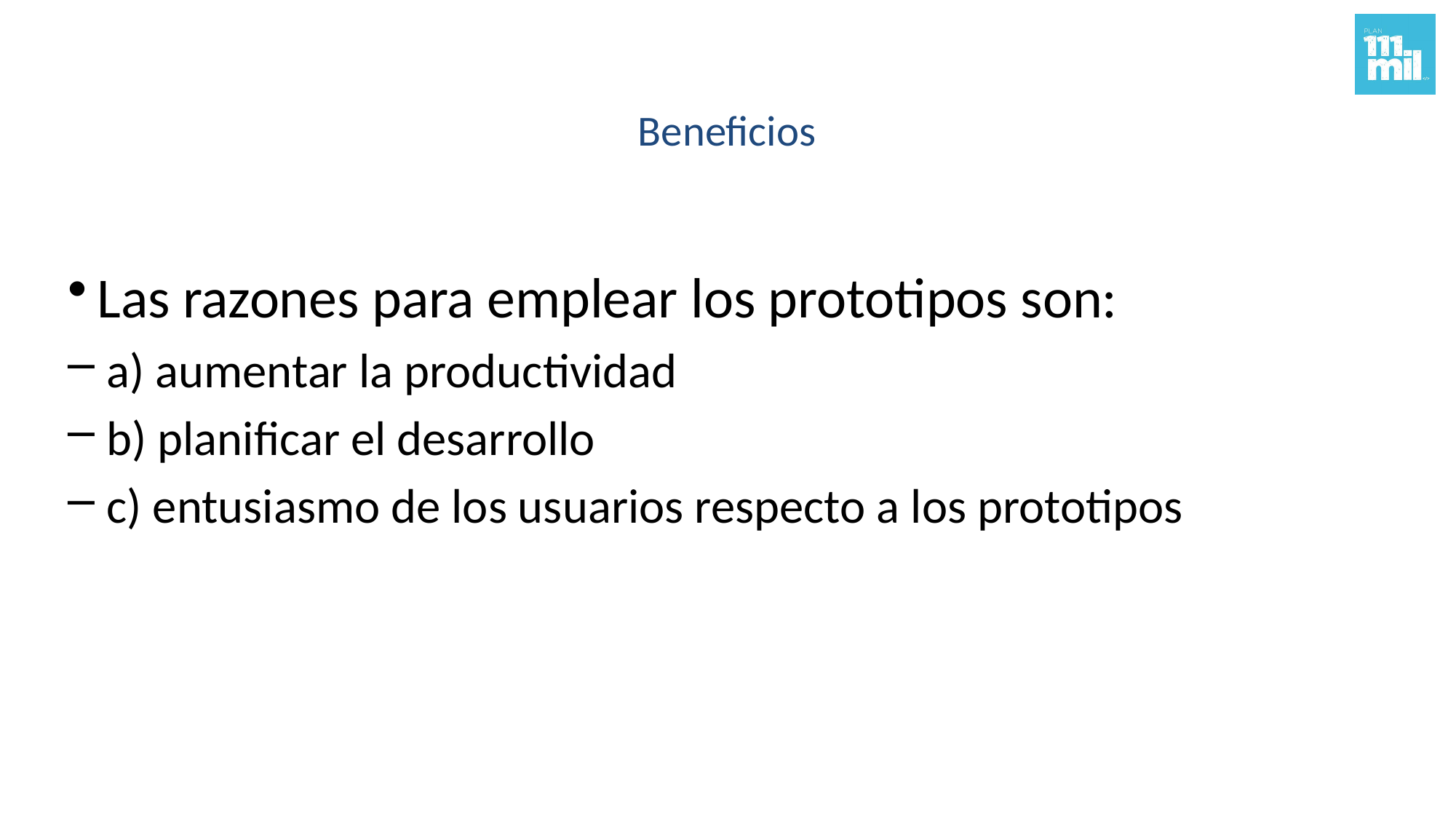

# Beneficios

Las razones para emplear los prototipos son:
a) aumentar la productividad
b) planificar el desarrollo
c) entusiasmo de los usuarios respecto a los prototipos